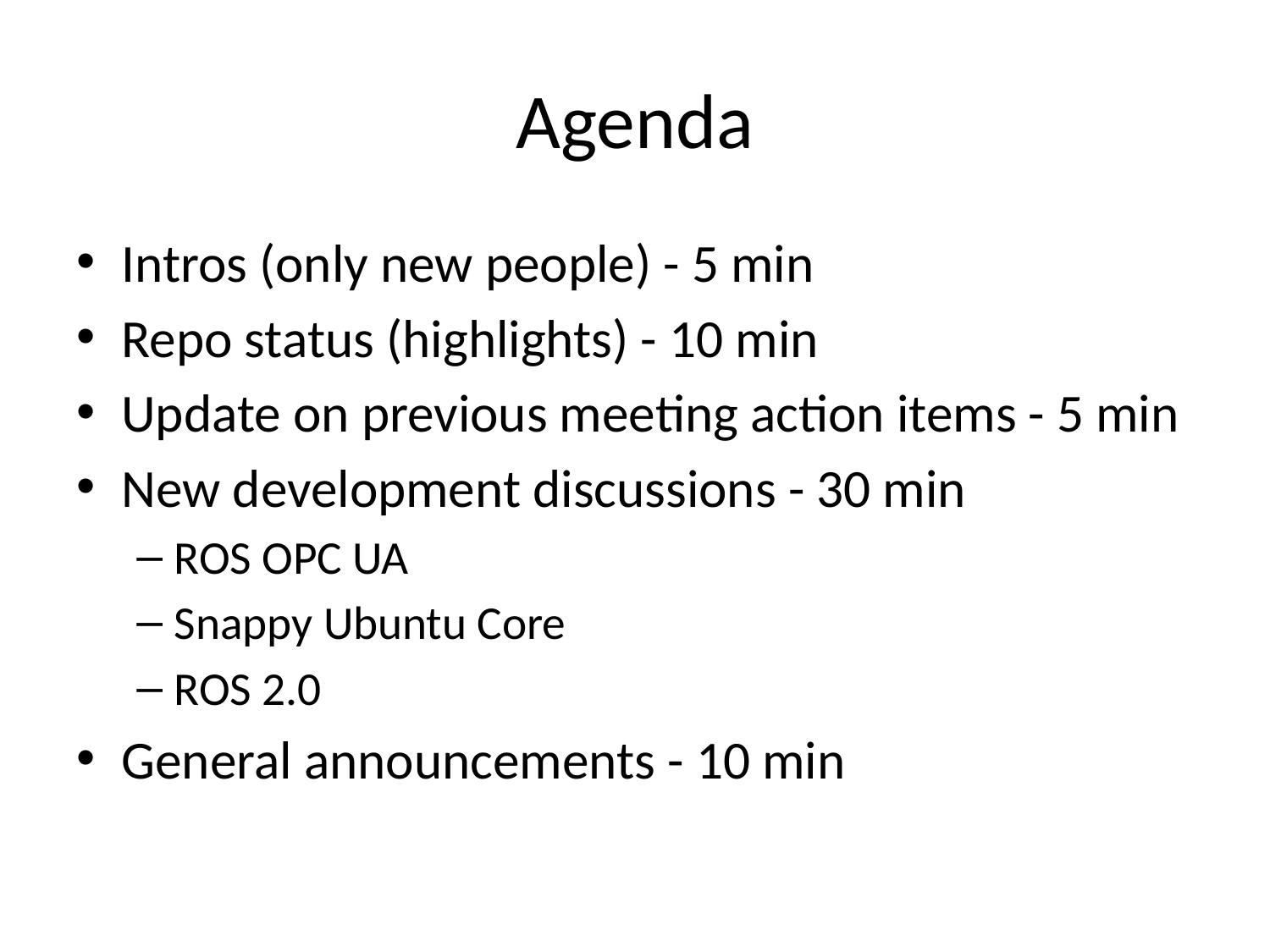

# Agenda
Intros (only new people) - 5 min
Repo status (highlights) - 10 min
Update on previous meeting action items - 5 min
New development discussions - 30 min
ROS OPC UA
Snappy Ubuntu Core
ROS 2.0
General announcements - 10 min